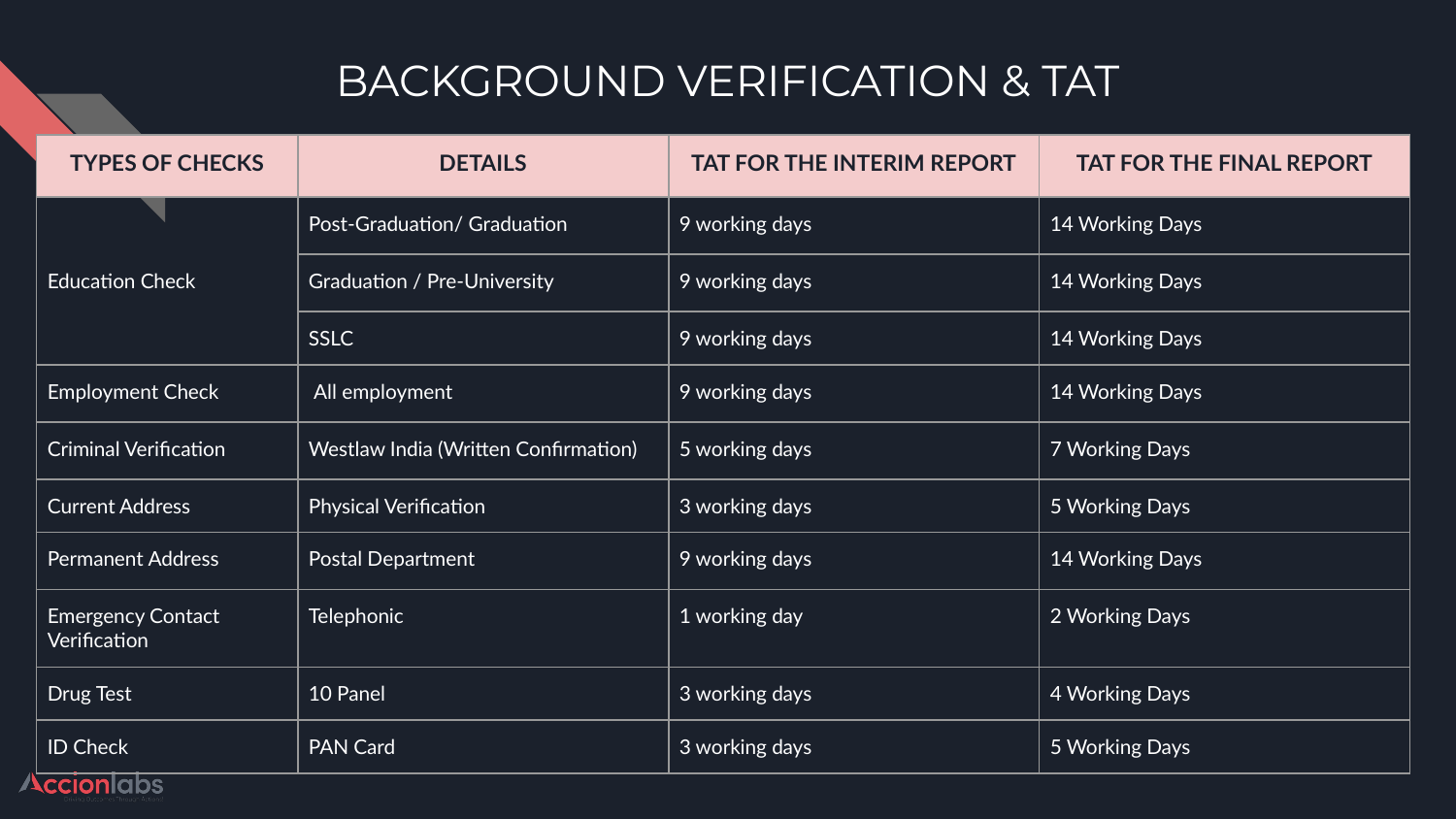

# BACKGROUND VERIFICATION & TAT
| TYPES OF CHECKS | DETAILS | TAT FOR THE INTERIM REPORT | TAT FOR THE FINAL REPORT |
| --- | --- | --- | --- |
| Education Check | Post-Graduation/ Graduation | 9 working days | 14 Working Days |
|  | Graduation / Pre-University | 9 working days | 14 Working Days |
|  | SSLC | 9 working days | 14 Working Days |
| Employment Check | All employment | 9 working days | 14 Working Days |
| Criminal Verification | Westlaw India (Written Confirmation) | 5 working days | 7 Working Days |
| Current Address | Physical Verification | 3 working days | 5 Working Days |
| Permanent Address | Postal Department | 9 working days | 14 Working Days |
| Emergency Contact Verification | Telephonic | 1 working day | 2 Working Days |
| Drug Test | 10 Panel | 3 working days | 4 Working Days |
| ID Check | PAN Card | 3 working days | 5 Working Days |